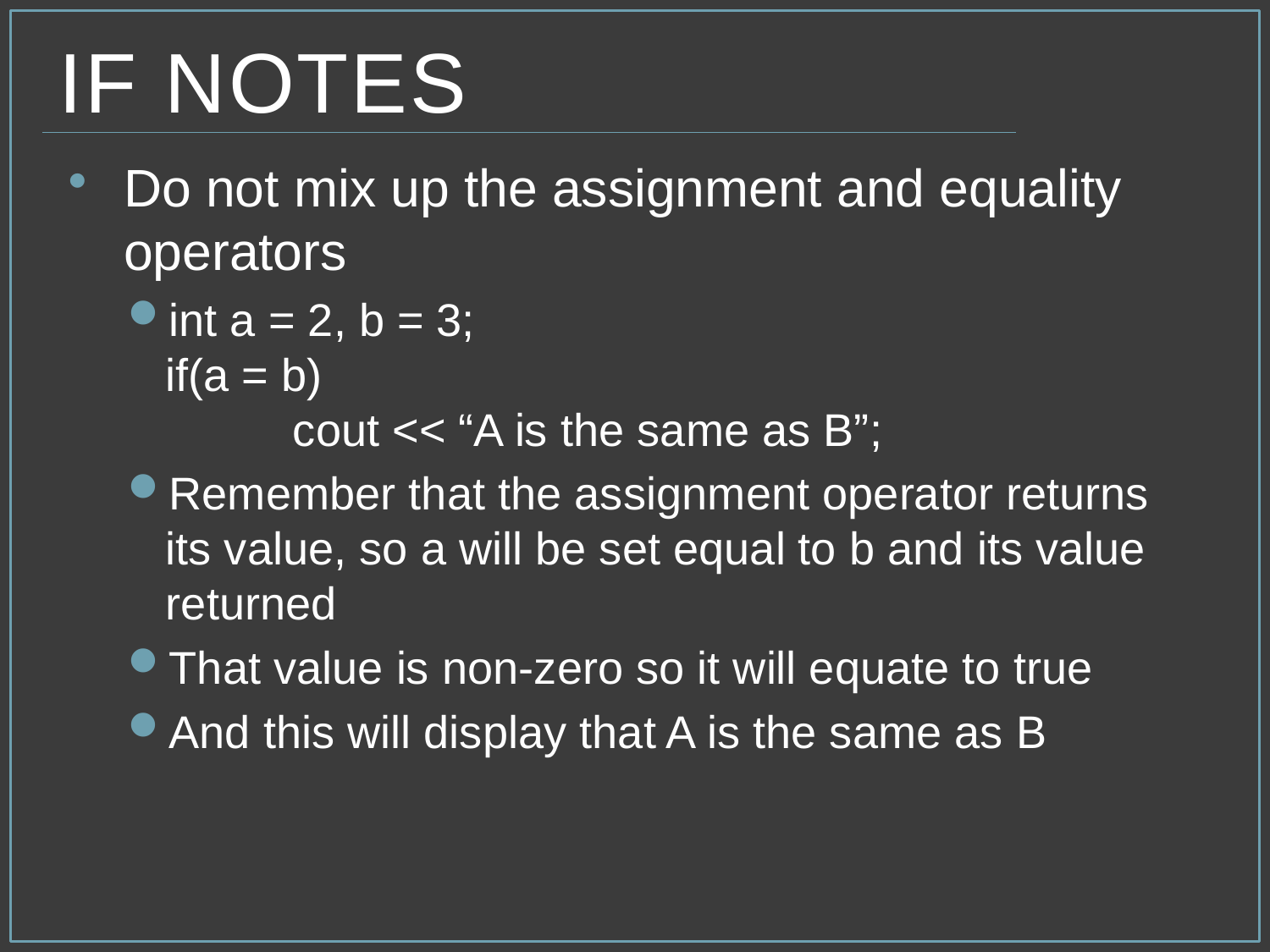

# if Notes
Do not mix up the assignment and equality operators
int a = 2, b = 3;
if(a = b)
	cout << “A is the same as B”;
Remember that the assignment operator returns its value, so a will be set equal to b and its value returned
That value is non-zero so it will equate to true
And this will display that A is the same as B